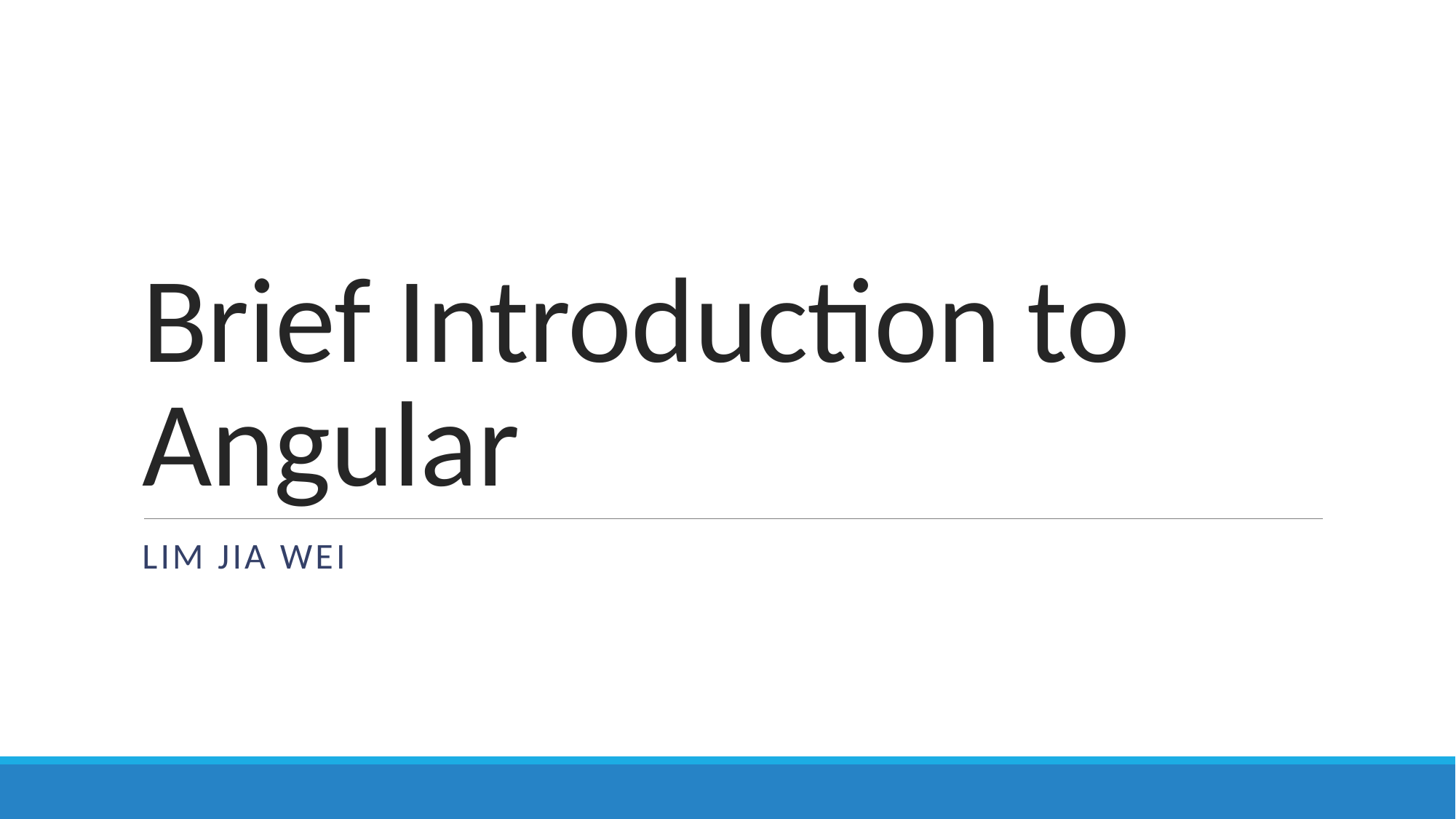

# Brief Introduction to Angular
Lim Jia Wei